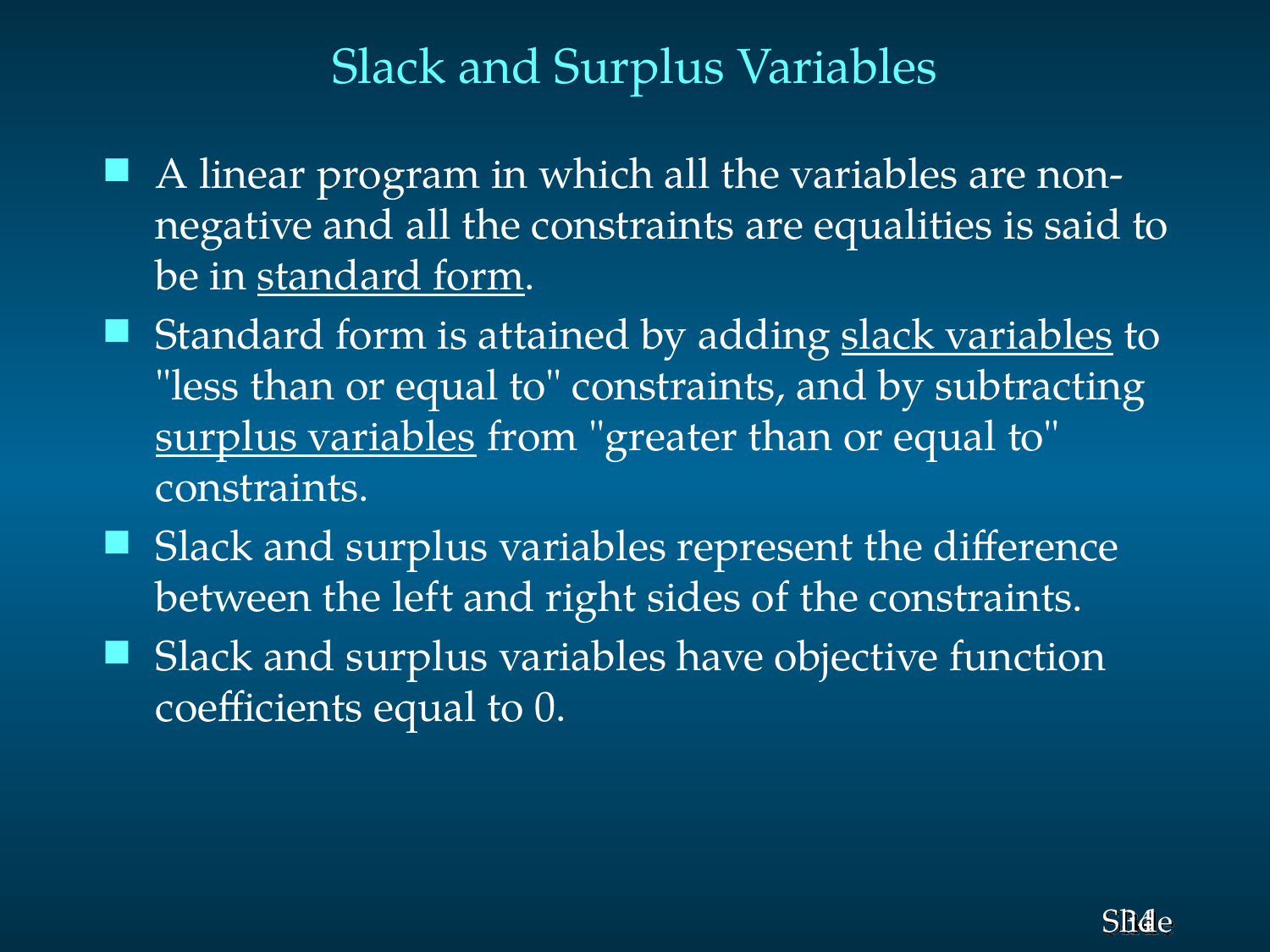

# Slack and Surplus Variables
A linear program in which all the variables are non-negative and all the constraints are equalities is said to be in standard form.
Standard form is attained by adding slack variables to "less than or equal to" constraints, and by subtracting surplus variables from "greater than or equal to" constraints.
Slack and surplus variables represent the difference between the left and right sides of the constraints.
Slack and surplus variables have objective function coefficients equal to 0.